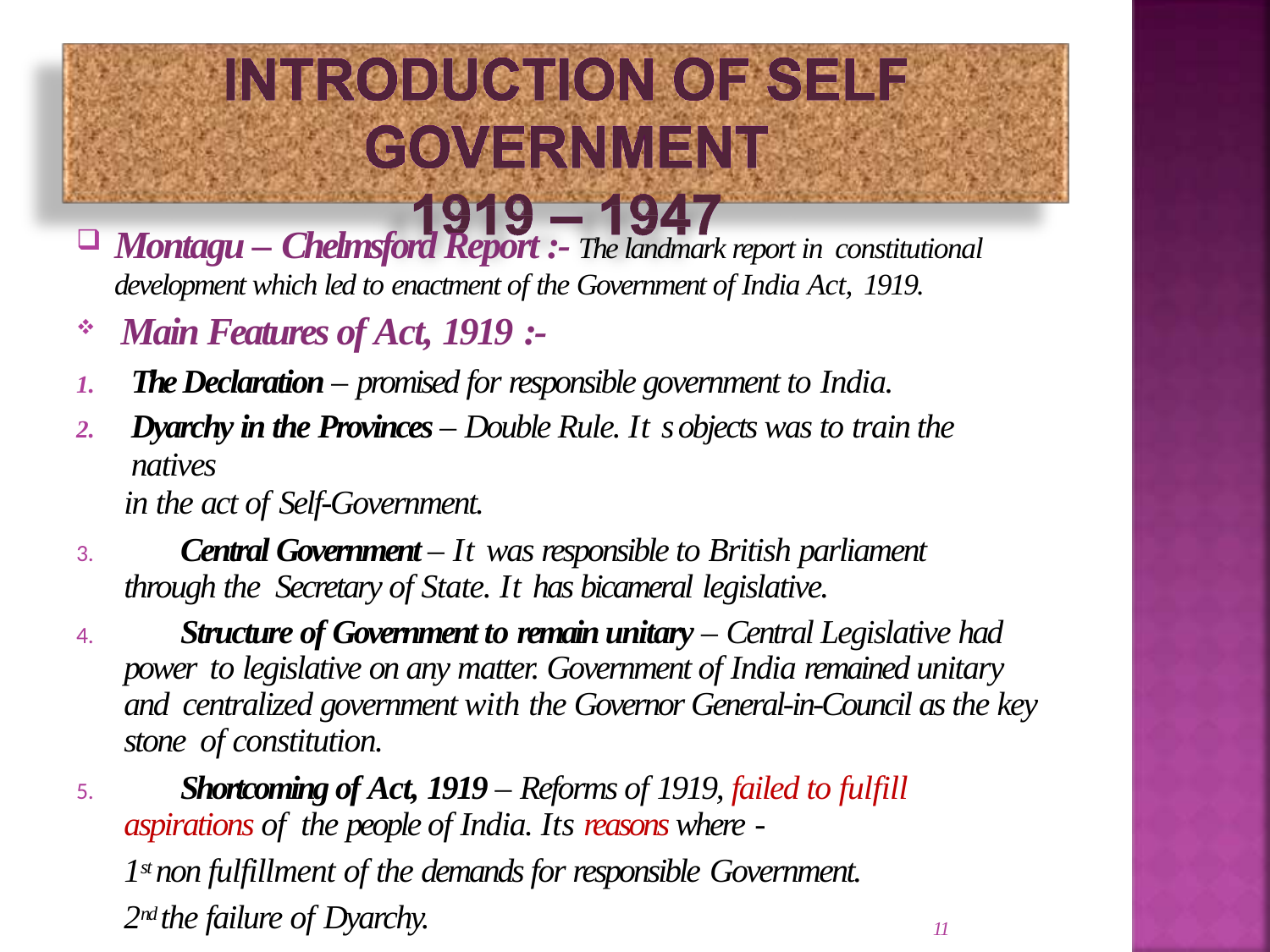

Montagu – Chelmsford Report :- The landmark report in constitutional
development which led to enactment of the Government of India Act, 1919.
Main Features of Act, 1919 :-
The Declaration – promised for responsible government to India.
Dyarchy in the Provinces – Double Rule. It s objects was to train the natives
in the act of Self-Government.
	Central Government – It was responsible to British parliament through the  Secretary of State. It has bicameral legislative.
	Structure of Government to remain unitary – Central Legislative had power  to legislative on any matter. Government of India remained unitary and  centralized government with the Governor General-in-Council as the key stone  of constitution.
	Shortcoming of Act, 1919 – Reforms of 1919, failed to fulfill aspirations of  the people of India. Its reasons where -
1st non fulfillment of the demands for responsible Government.
2nd the failure of Dyarchy.

11